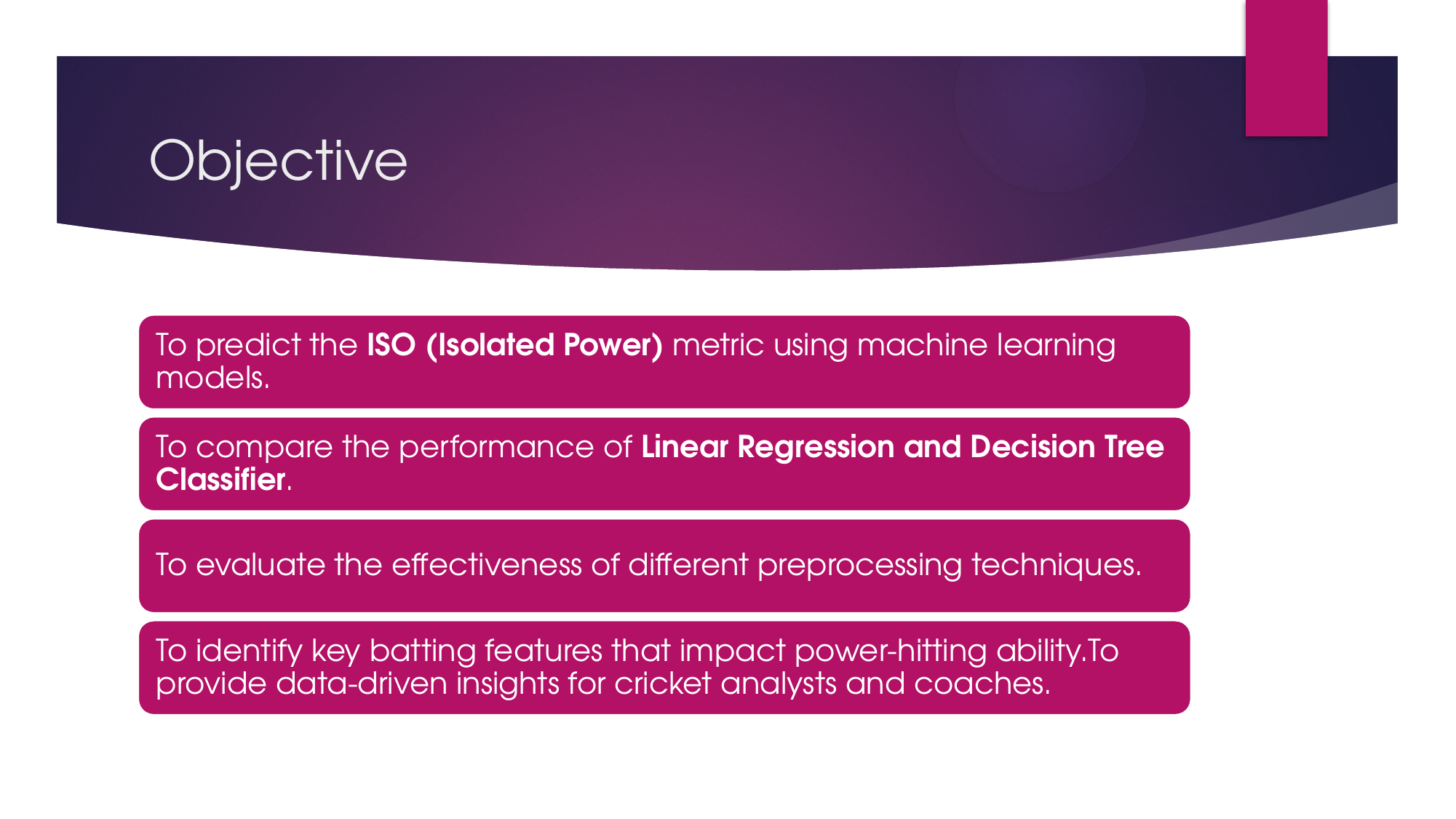

# Objective
To predict the ISO (Isolated Power) metric using machine learning models.
To compare the performance of Linear Regression and Decision Tree Classifier.
To evaluate the effectiveness of different preprocessing techniques.
To identify key batting features that impact power-hitting ability.To provide data-driven insights for cricket analysts and coaches.